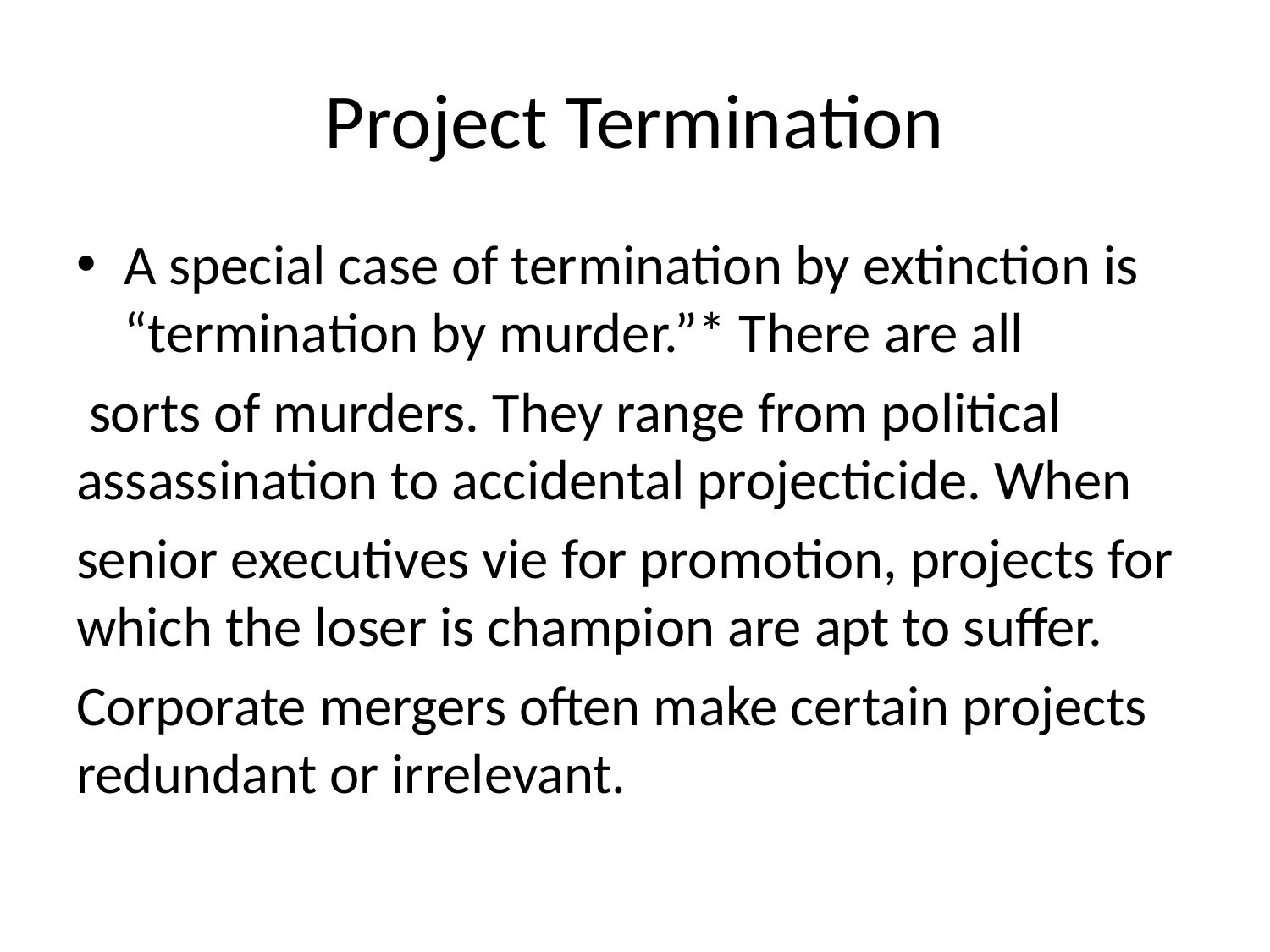

# Project Termination
A special case of termination by extinction is “termination by murder.”* There are all
 sorts of murders. They range from political assassination to accidental projecticide. When
senior executives vie for promotion, projects for which the loser is champion are apt to suffer.
Corporate mergers often make certain projects redundant or irrelevant.